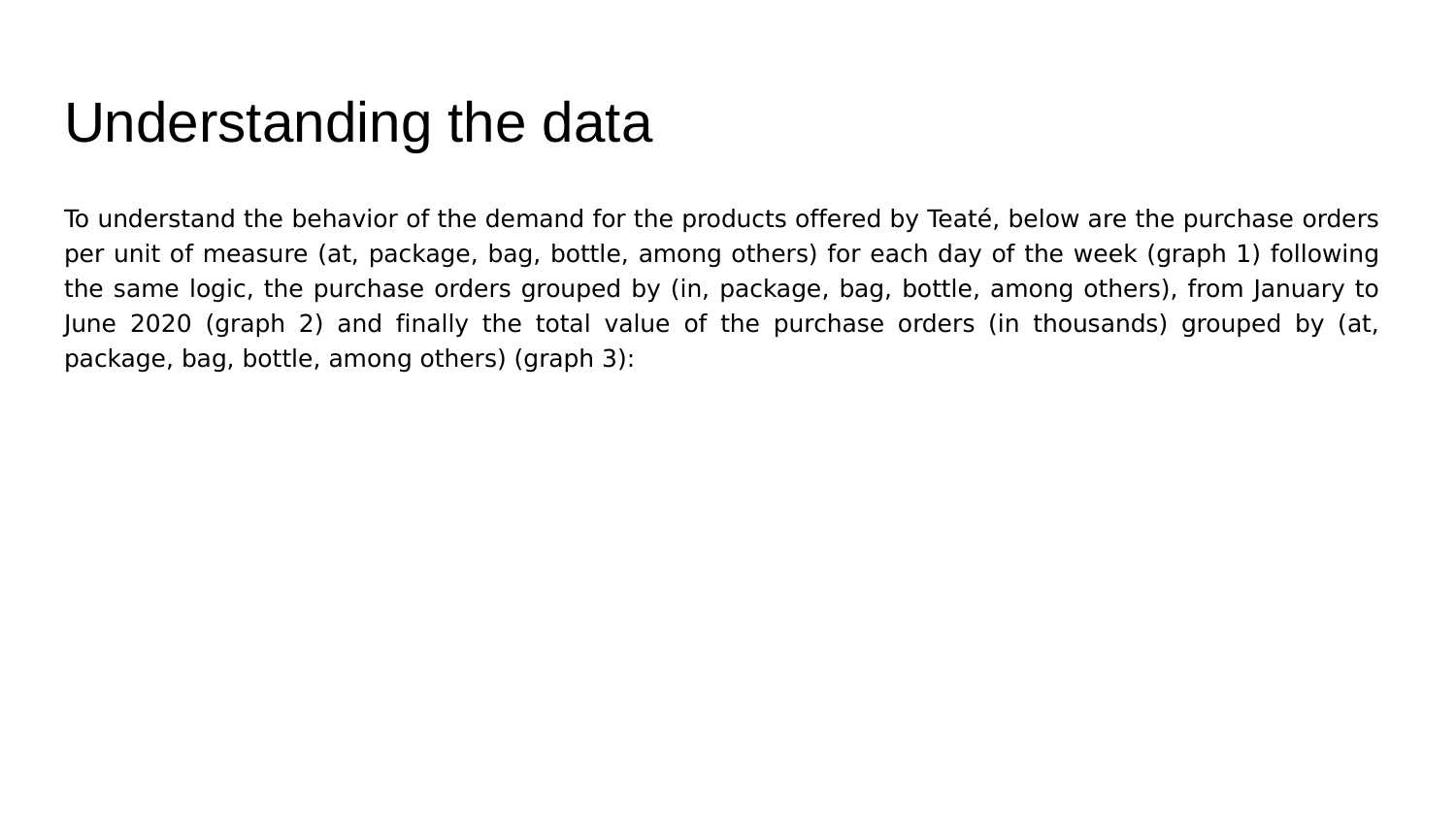

# Understanding the data
To understand the behavior of the demand for the products offered by Teaté, below are the purchase orders per unit of measure (at, package, bag, bottle, among others) for each day of the week (graph 1) following the same logic, the purchase orders grouped by (in, package, bag, bottle, among others), from January to June 2020 (graph 2) and finally the total value of the purchase orders (in thousands) grouped by (at, package, bag, bottle, among others) (graph 3):